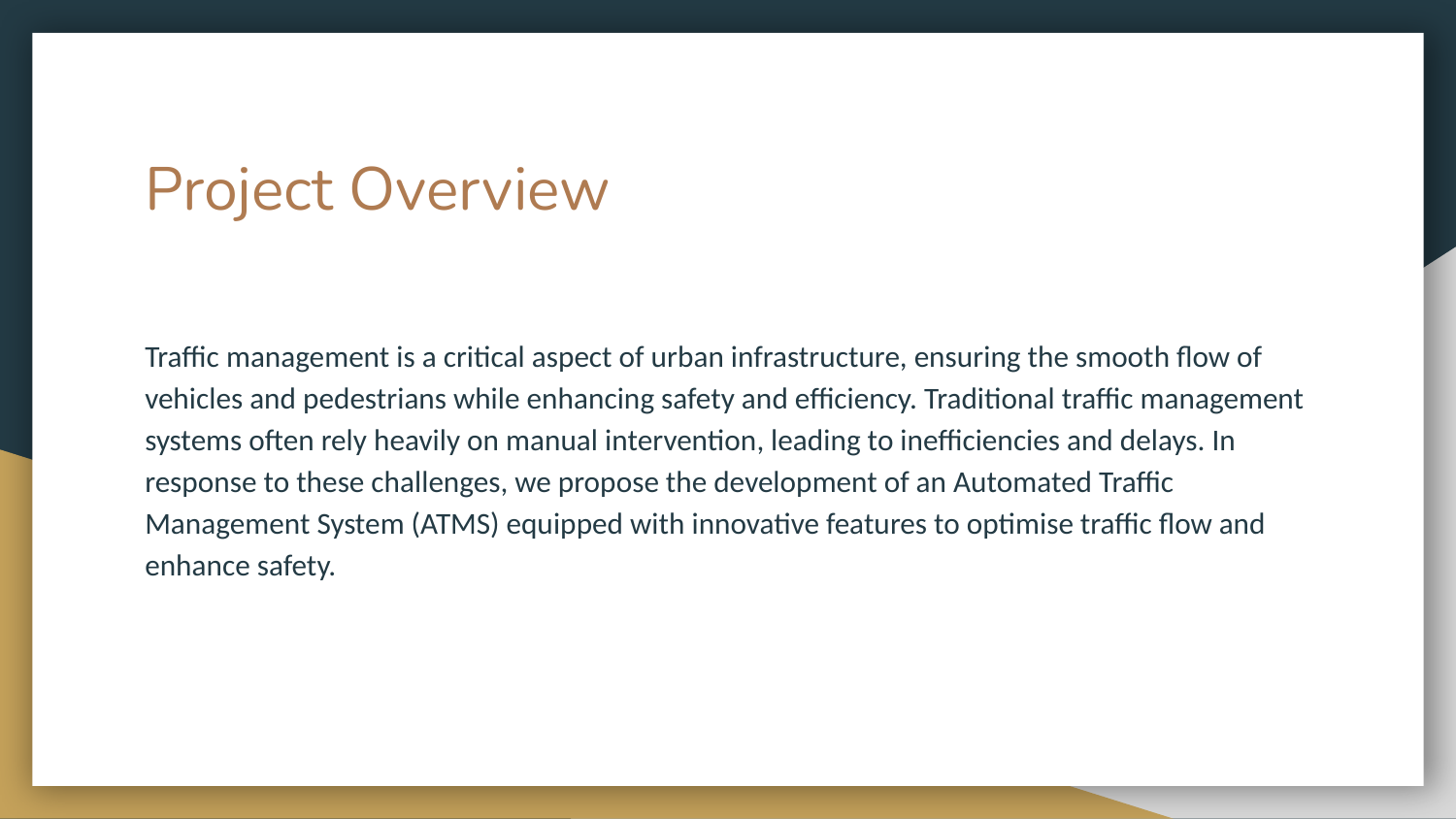

# Project Overview
Traffic management is a critical aspect of urban infrastructure, ensuring the smooth flow of vehicles and pedestrians while enhancing safety and efficiency. Traditional traffic management systems often rely heavily on manual intervention, leading to inefficiencies and delays. In response to these challenges, we propose the development of an Automated Traffic Management System (ATMS) equipped with innovative features to optimise traffic flow and enhance safety.